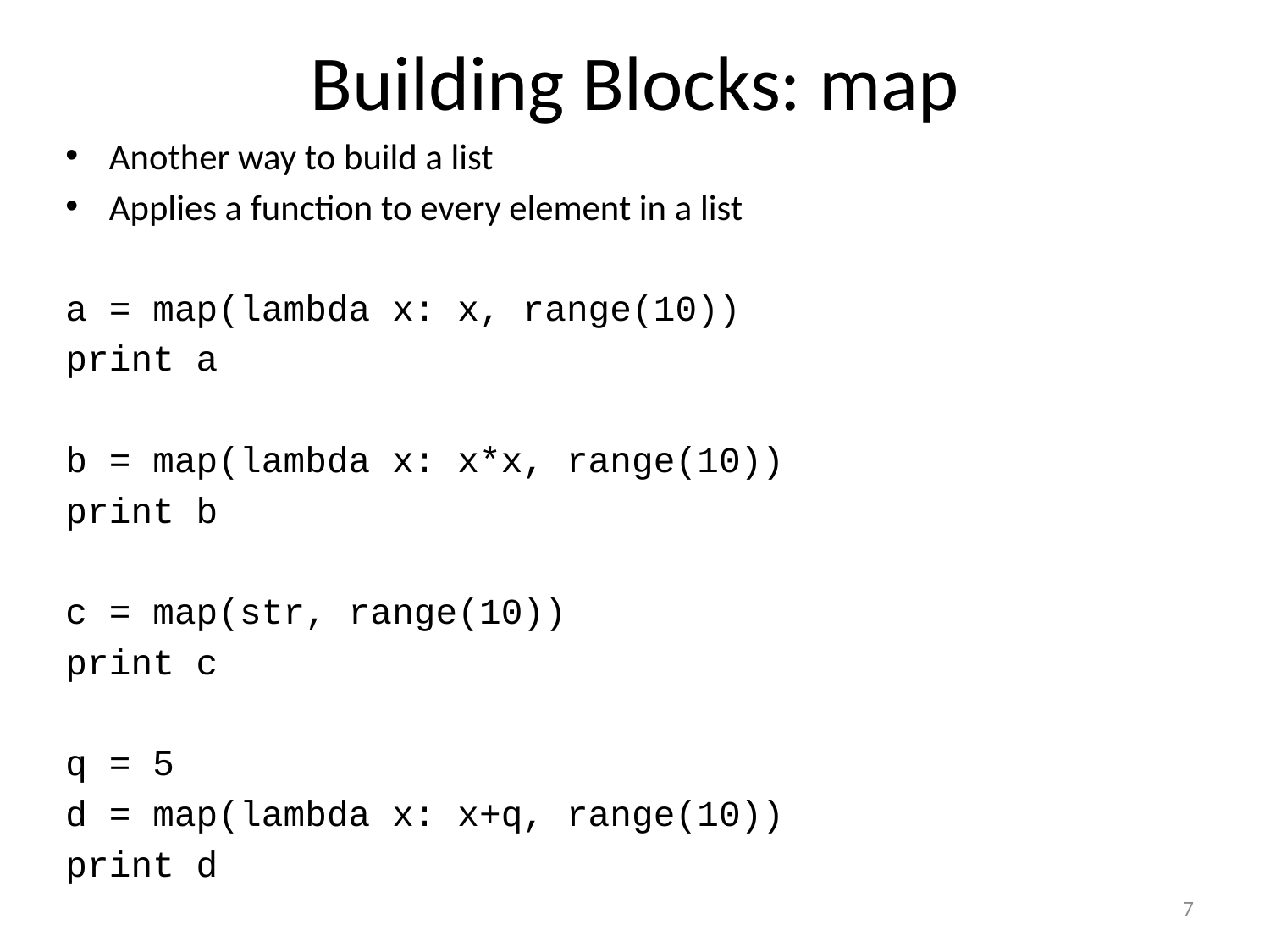

# Building Blocks: map
Another way to build a list
Applies a function to every element in a list

a = map(lambda x: x, range(10))
print a

b = map(lambda x: x*x, range(10))
print b

c = map(str, range(10))
print c

q = 5
d = map(lambda x: x+q, range(10))
print d
7